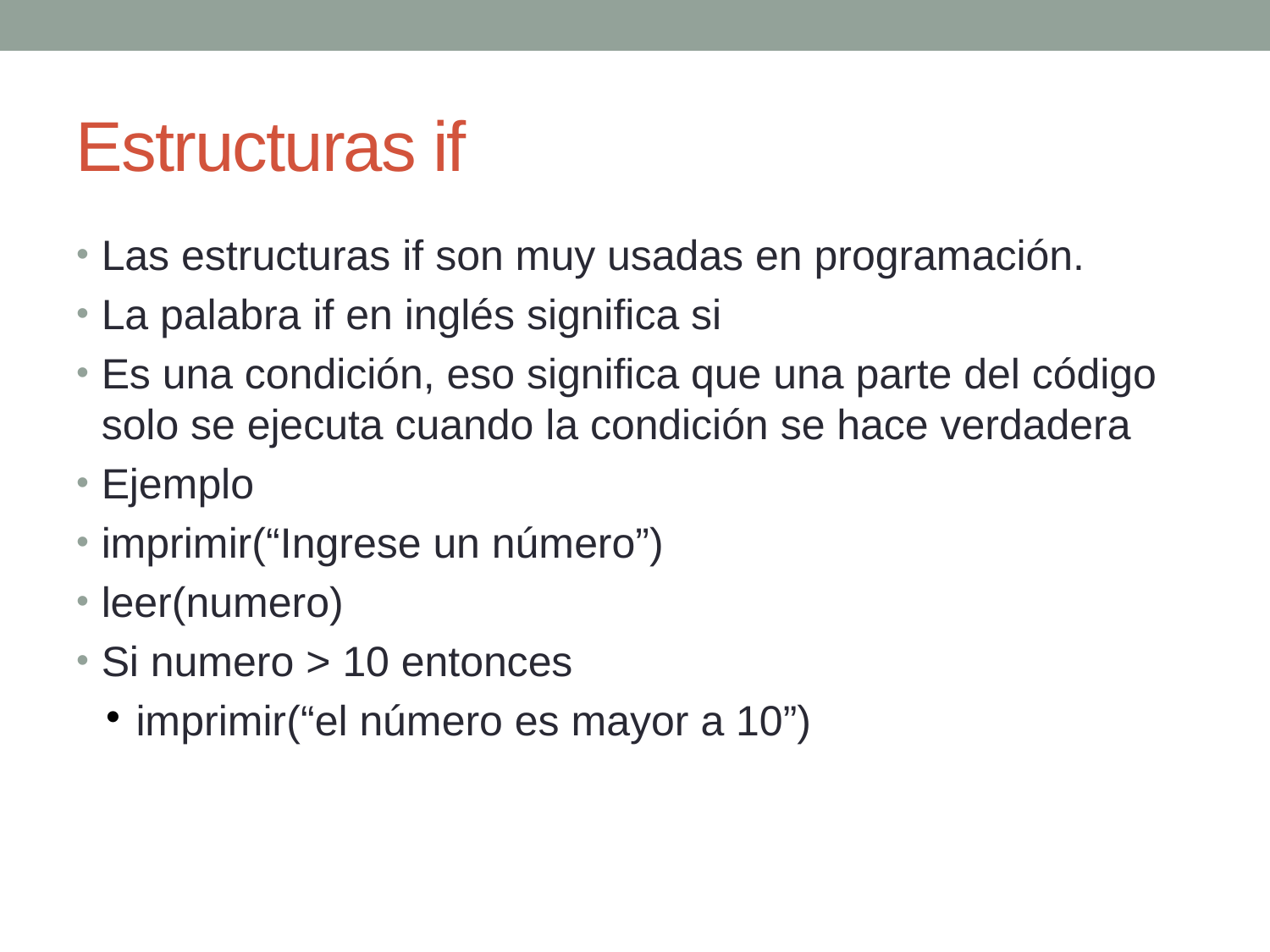

Estructuras if
Las estructuras if son muy usadas en programación.
La palabra if en inglés significa si
Es una condición, eso significa que una parte del código solo se ejecuta cuando la condición se hace verdadera
Ejemplo
imprimir(“Ingrese un número”)
leer(numero)
Si numero > 10 entonces
imprimir(“el número es mayor a 10”)